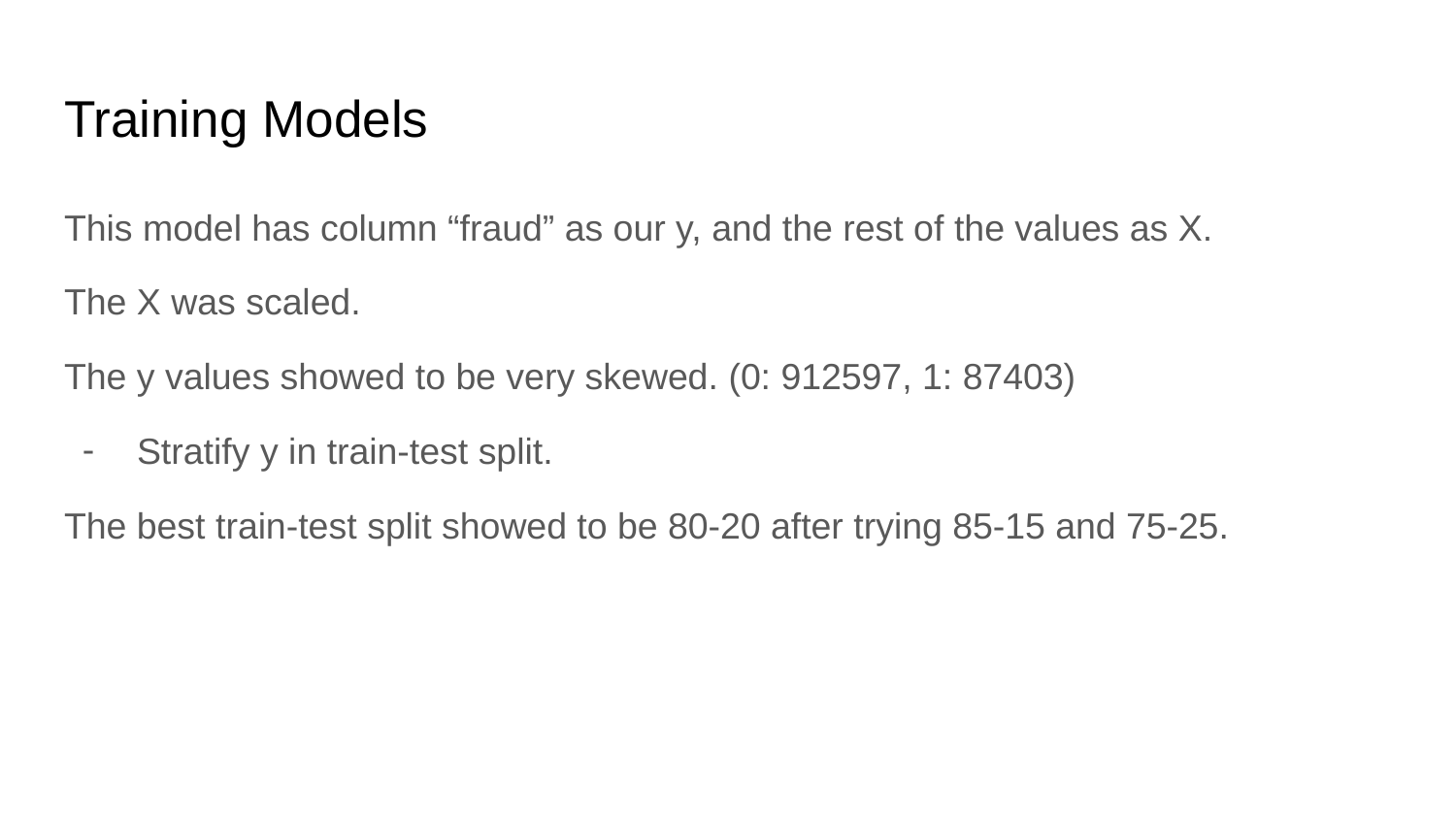

# Training Models
This model has column “fraud” as our y, and the rest of the values as X.
The X was scaled.
The y values showed to be very skewed. (0: 912597, 1: 87403)
Stratify y in train-test split.
The best train-test split showed to be 80-20 after trying 85-15 and 75-25.